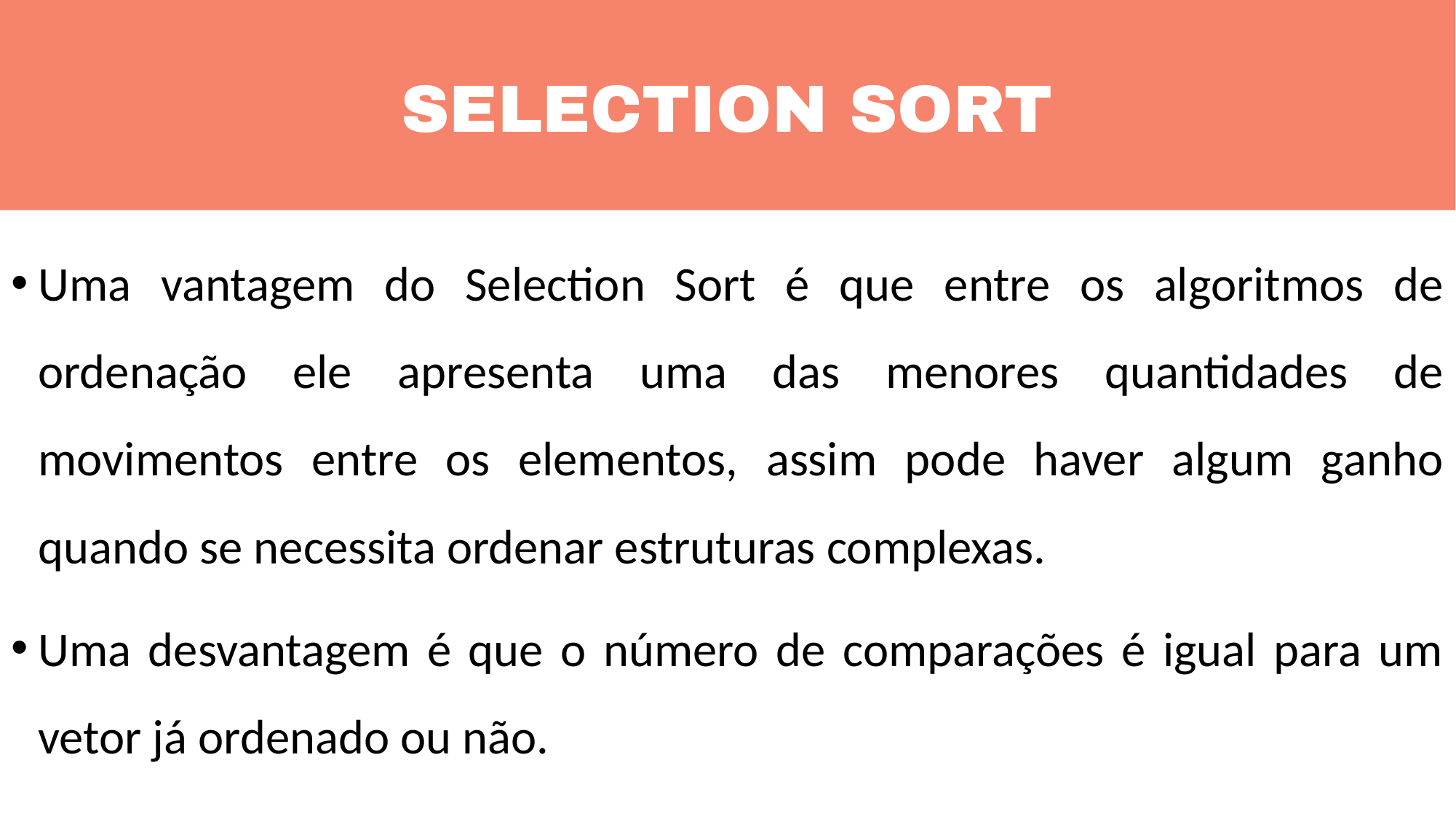

SELECTION SORT
#
Uma vantagem do Selection Sort é que entre os algoritmos de ordenação ele apresenta uma das menores quantidades de movimentos entre os elementos, assim pode haver algum ganho quando se necessita ordenar estruturas complexas.
Uma desvantagem é que o número de comparações é igual para um vetor já ordenado ou não.